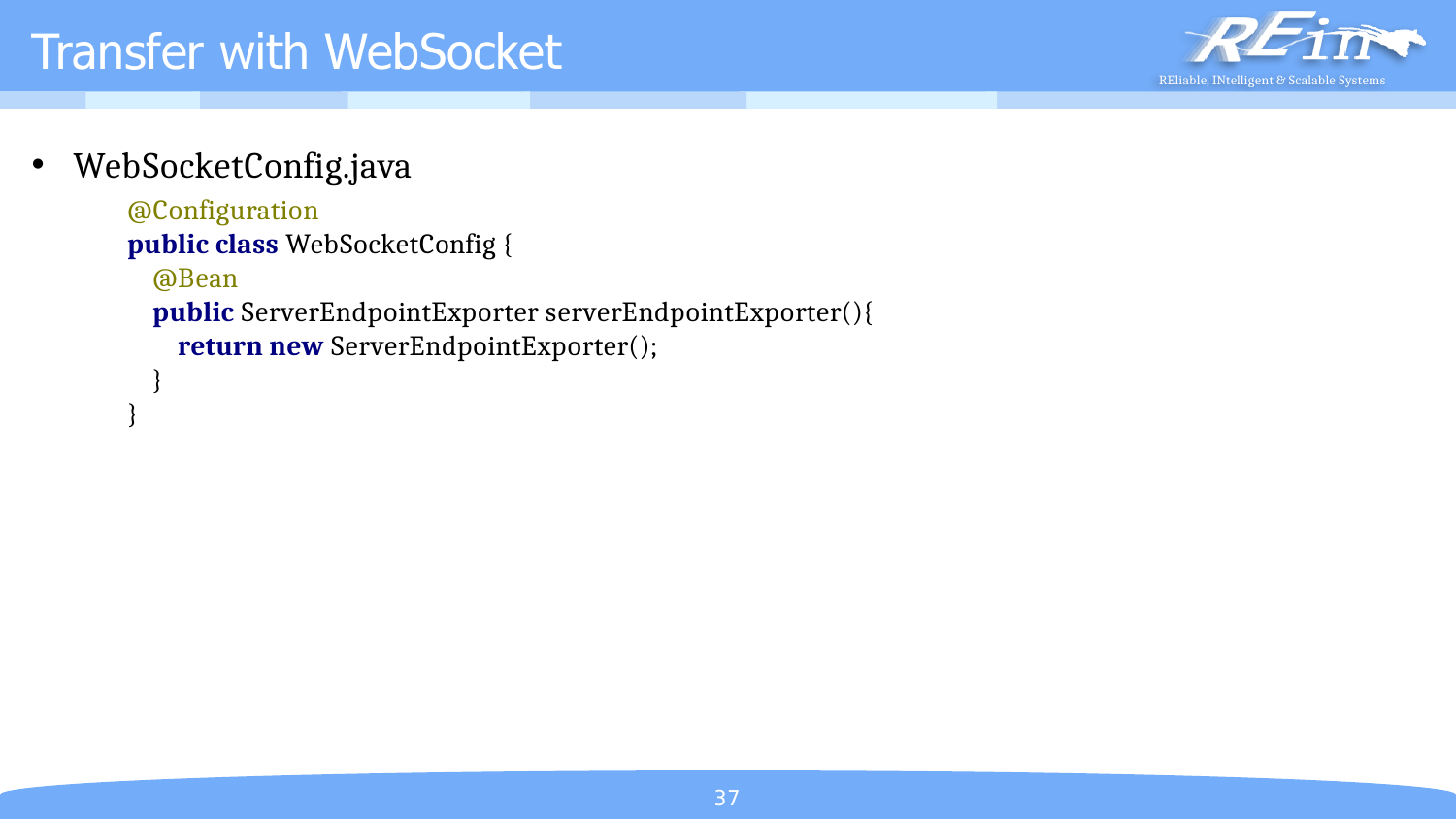

# Transfer with WebSocket
WebSocketConfig.java
@Configuration
public class WebSocketConfig {
    @Bean
    public ServerEndpointExporter serverEndpointExporter(){
        return new ServerEndpointExporter();
    }
}

37